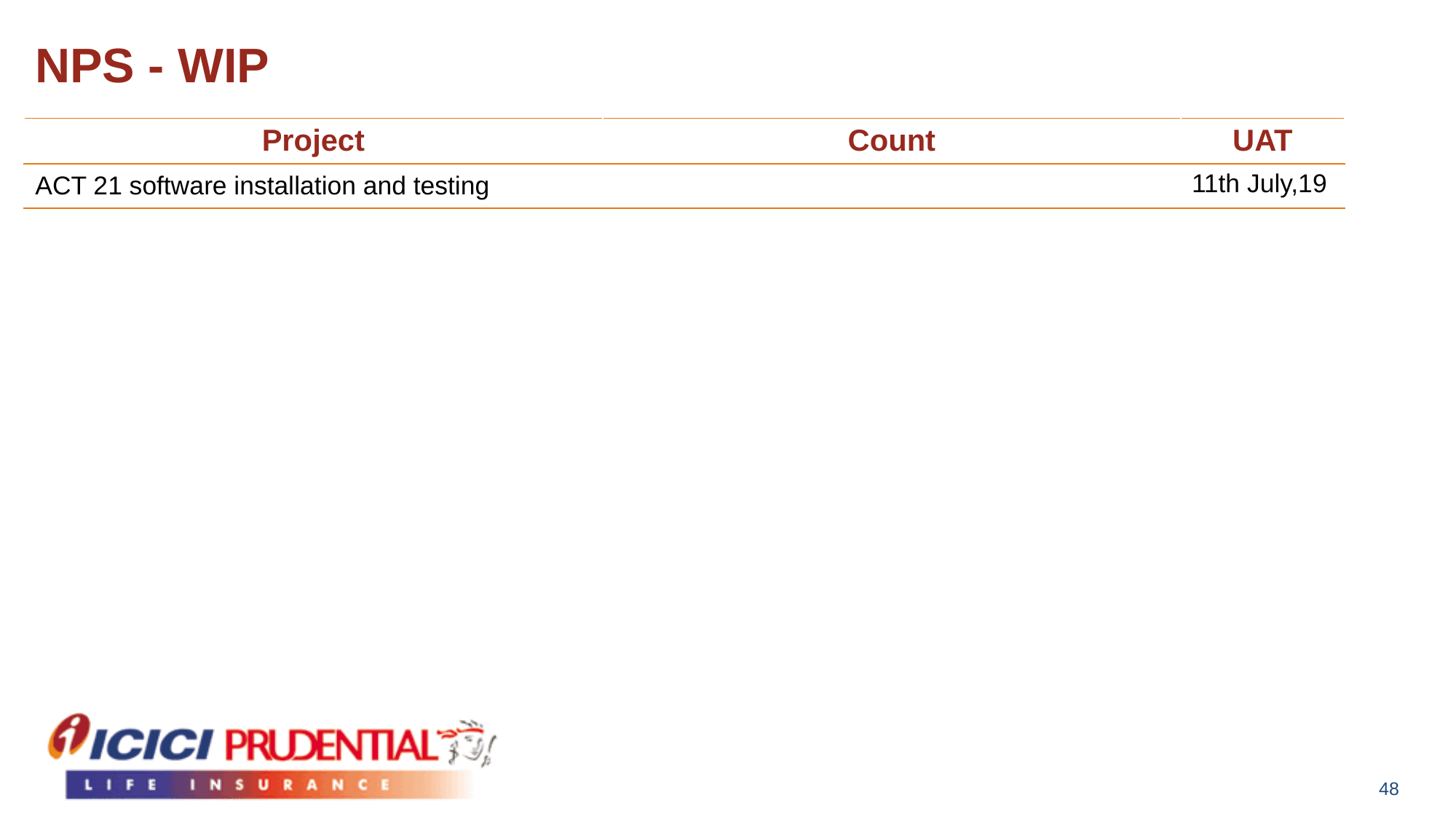

NPS - WIP
| Project | Count | UAT |
| --- | --- | --- |
| ACT 21 software installation and testing |  | 11th July,19 |
48